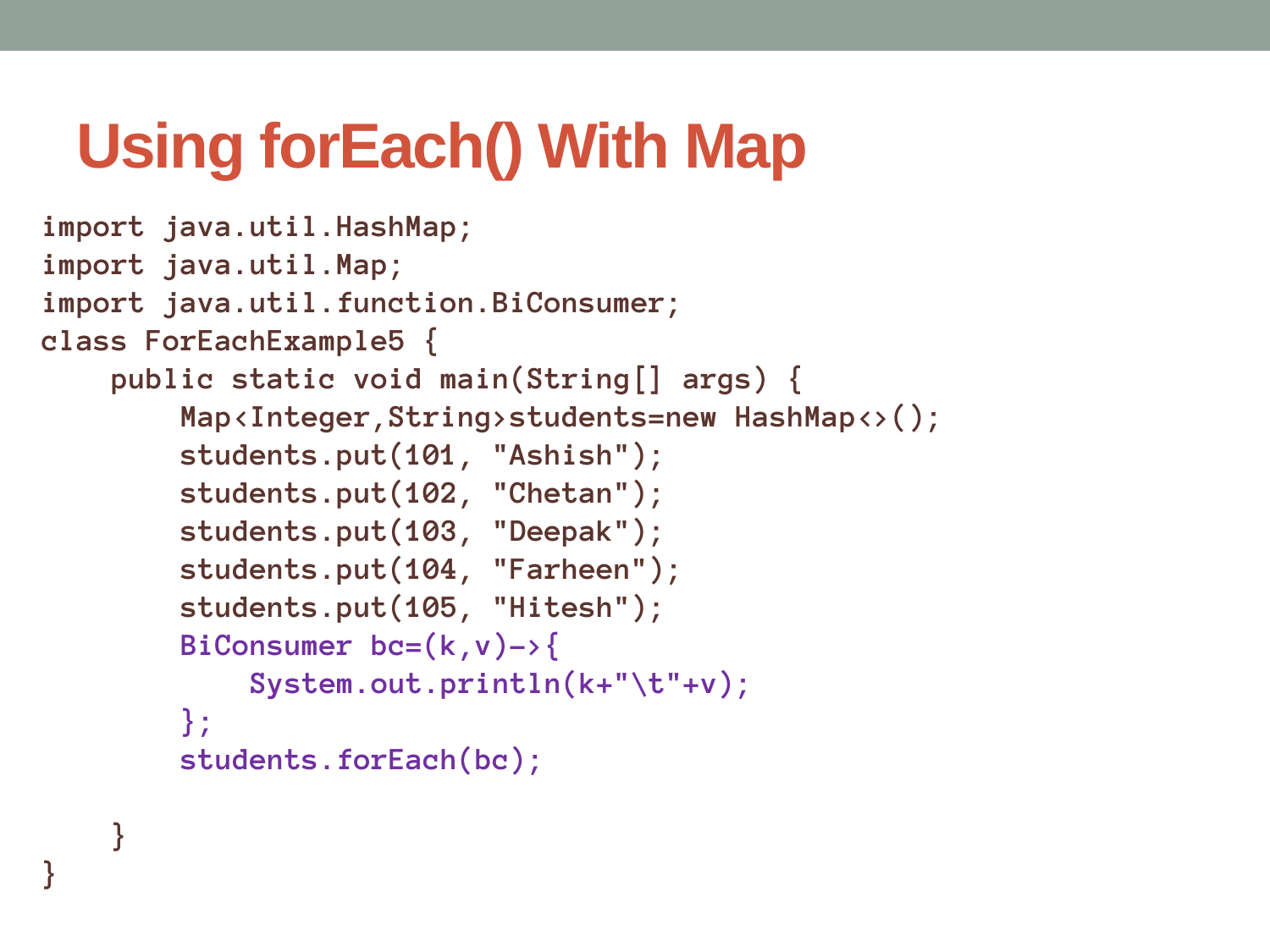

# Using forEach() With Map
import java.util.HashMap;
import java.util.Map;
import java.util.function.BiConsumer;
class ForEachExample5 {
    public static void main(String[] args) {
        Map<Integer,String>students=new HashMap<>();
        students.put(101, "Ashish");
        students.put(102, "Chetan");
        students.put(103, "Deepak");
        students.put(104, "Farheen");
        students.put(105, "Hitesh");
        BiConsumer bc=(k,v)->{
            System.out.println(k+"\t"+v);
        };
        students.forEach(bc);

    }
}